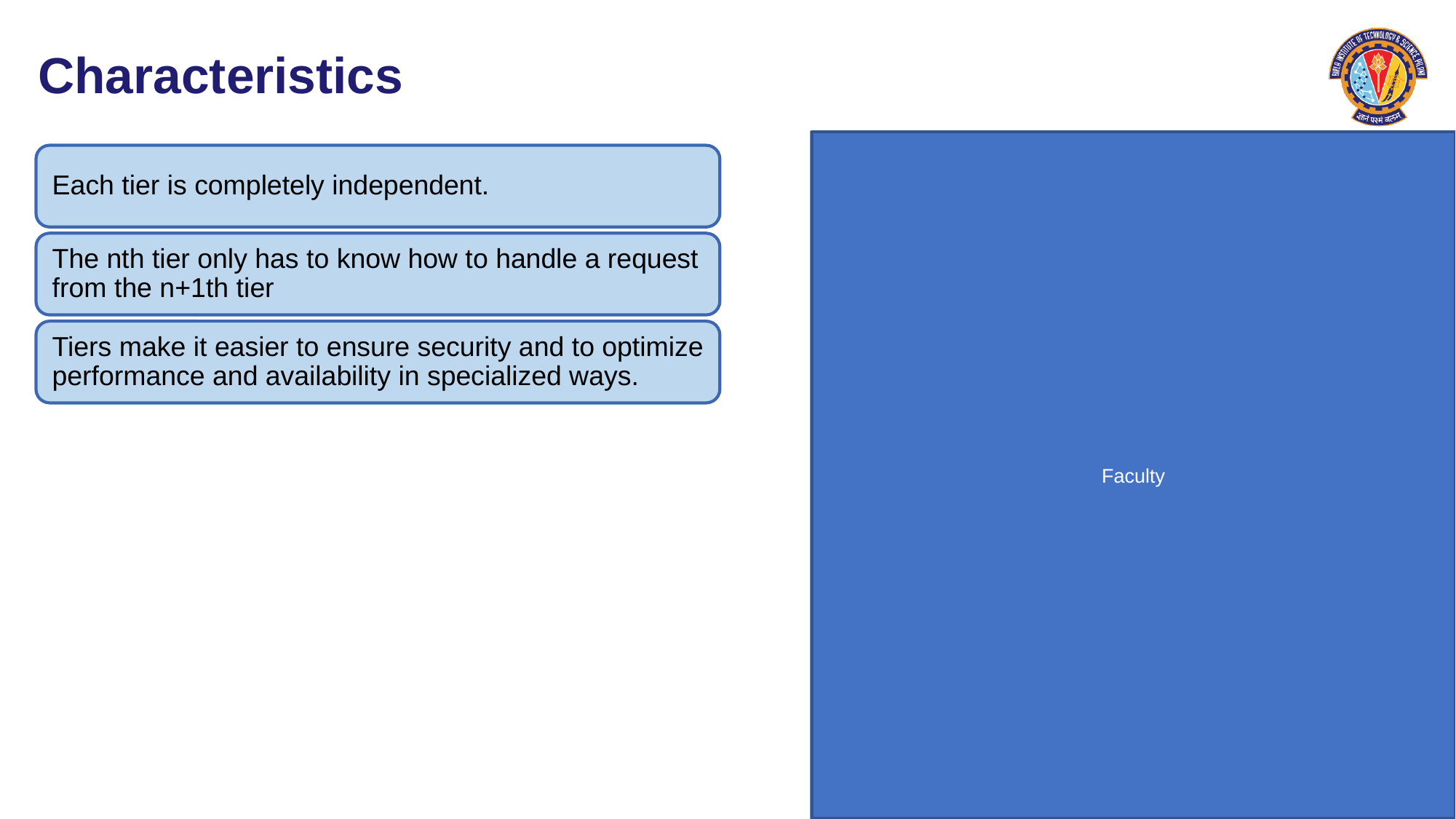

# Characteristics
Each tier is completely independent.
The nth tier only has to know how to handle a request from the n+1th tier
Tiers make it easier to ensure security and to optimize performance and availability in specialized ways.